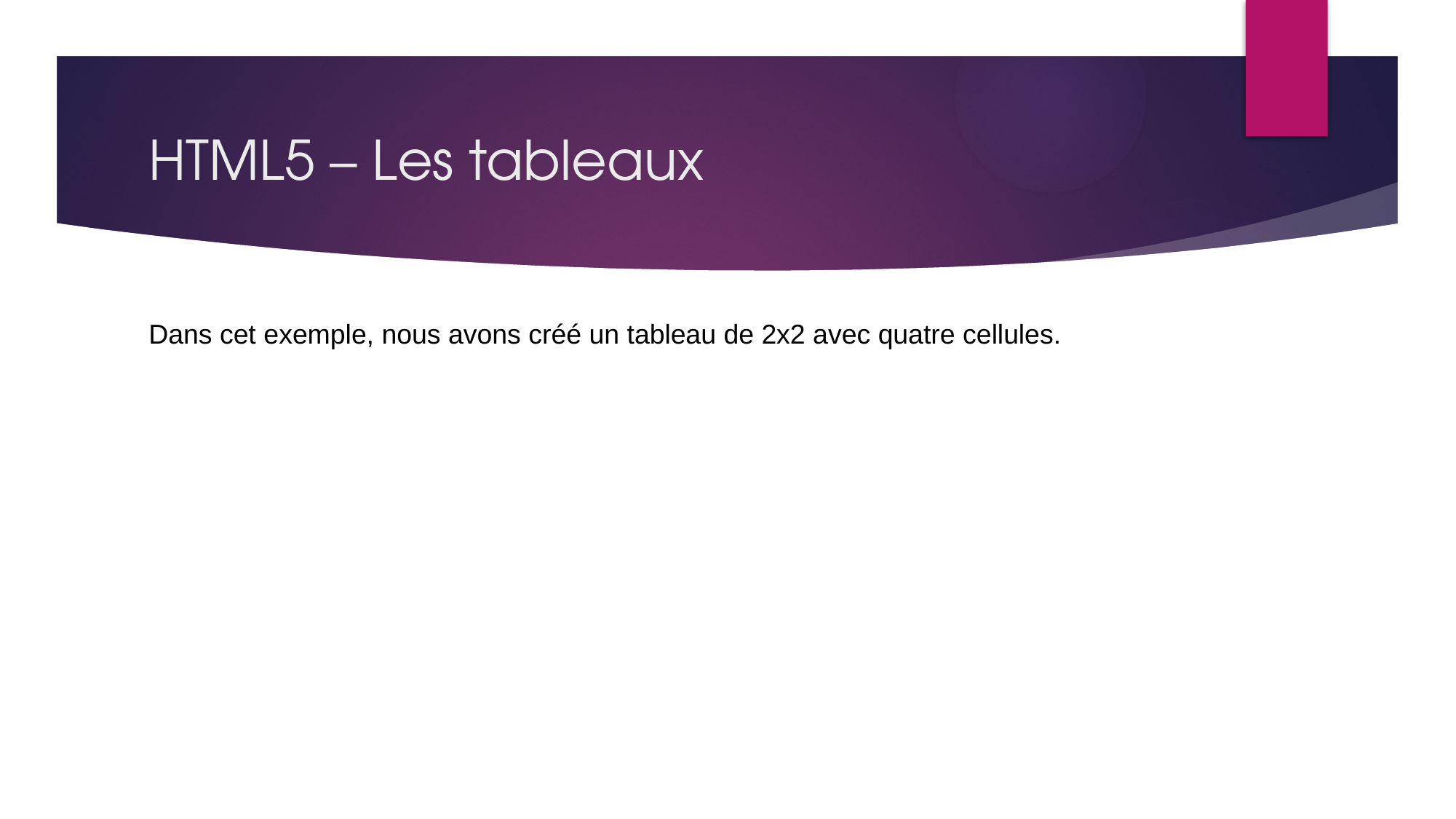

# HTML5 – Les tableaux
Dans cet exemple, nous avons créé un tableau de 2x2 avec quatre cellules.